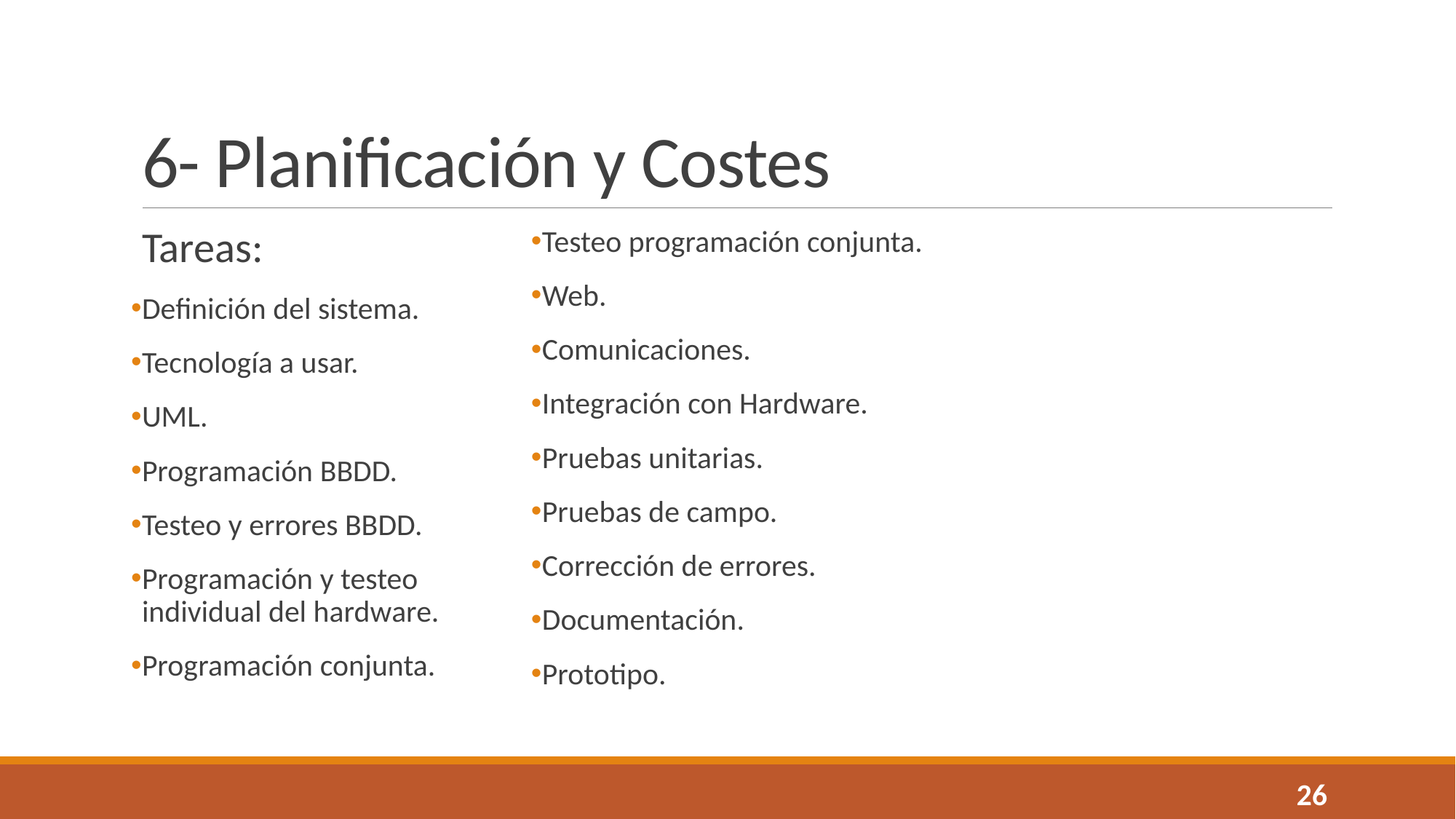

# 6- Planificación y Costes
Tareas:
Definición del sistema.
Tecnología a usar.
UML.
Programación BBDD.
Testeo y errores BBDD.
Programación y testeo individual del hardware.
Programación conjunta.
Testeo programación conjunta.
Web.
Comunicaciones.
Integración con Hardware.
Pruebas unitarias.
Pruebas de campo.
Corrección de errores.
Documentación.
Prototipo.
26